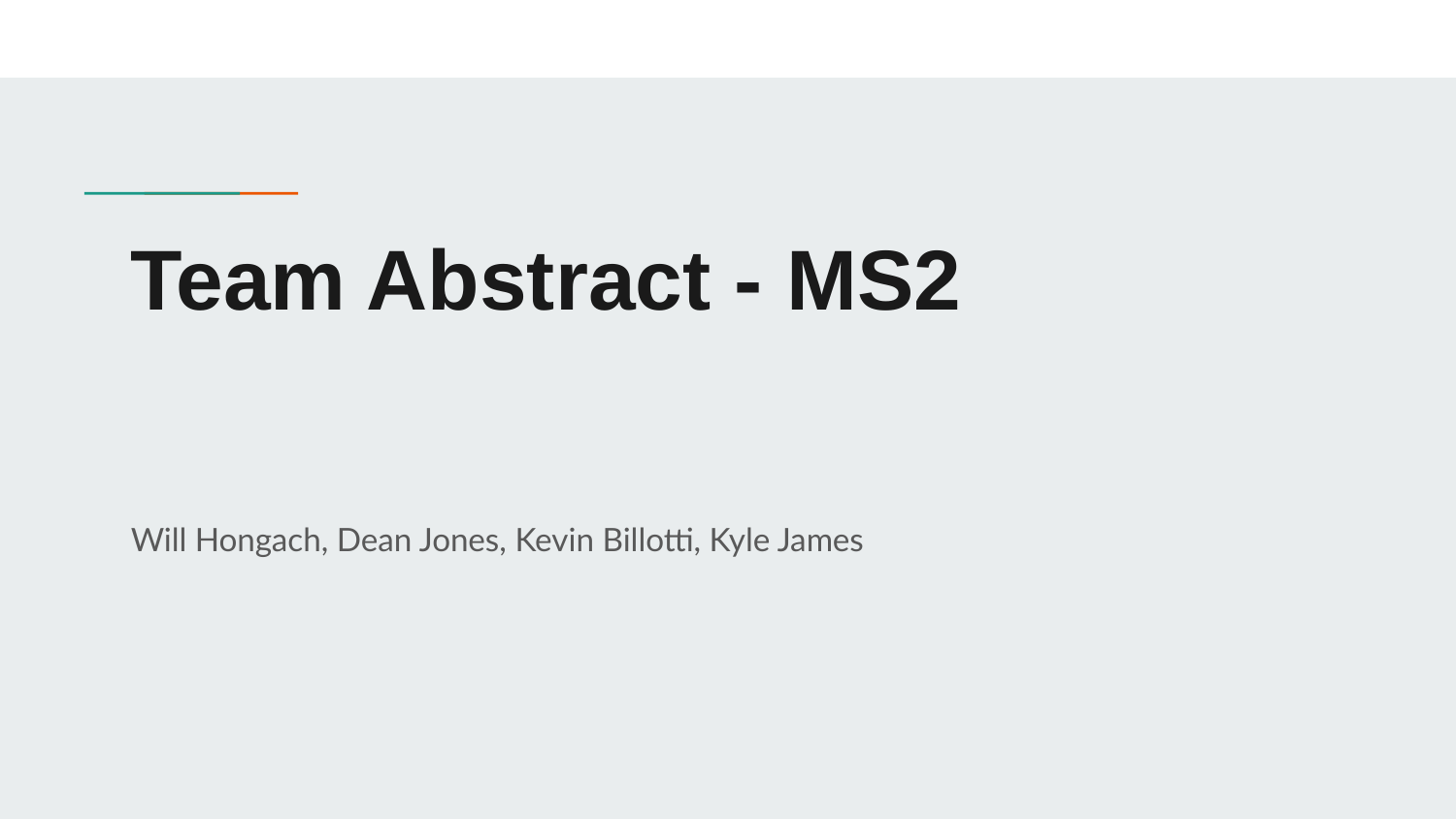

# Team Abstract - MS2
Will Hongach, Dean Jones, Kevin Billotti, Kyle James